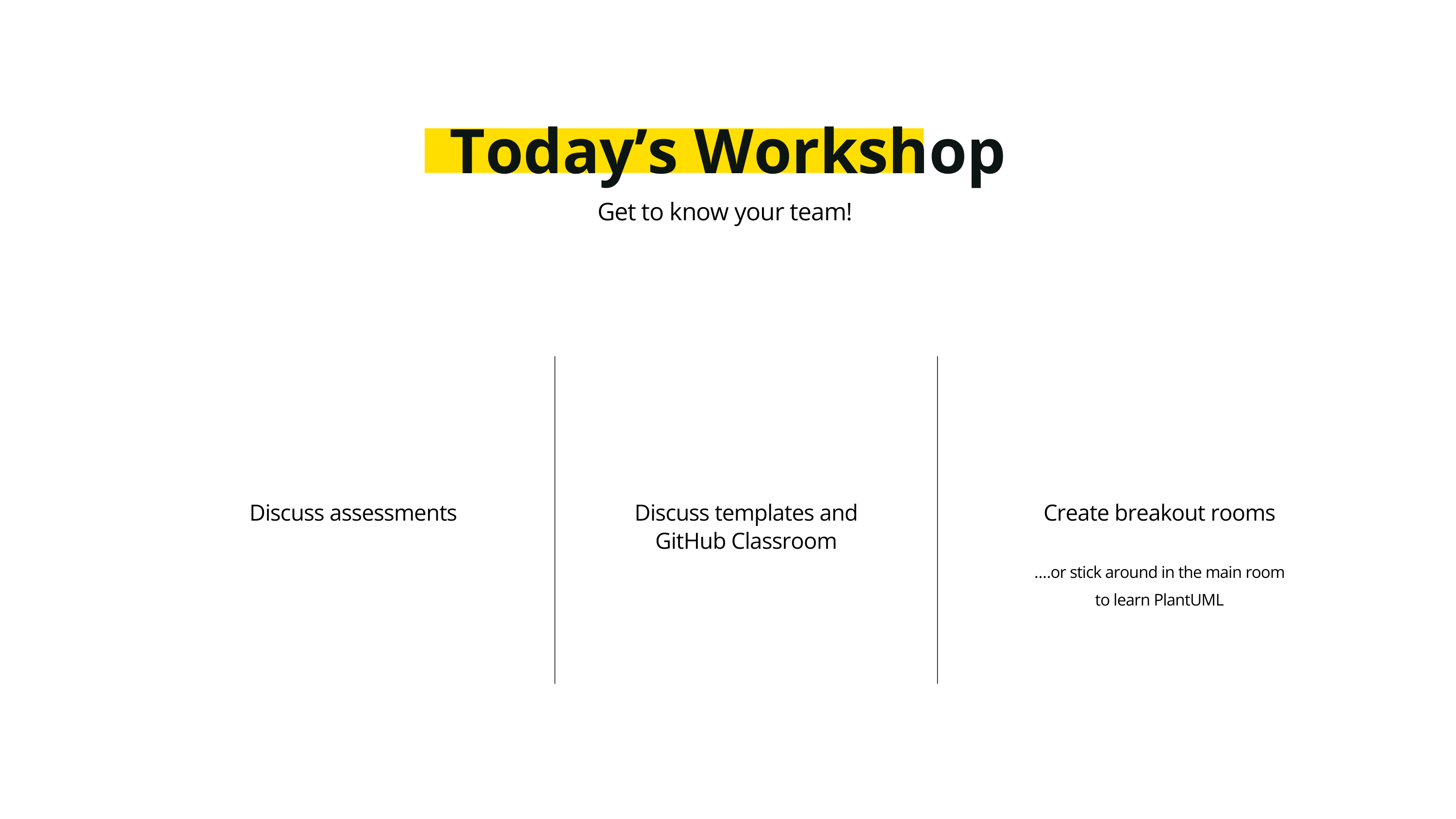

Today’s Workshop

Get to know your team!
Discuss assessments
Discuss templates and GitHub Classroom

Create breakout rooms

….or stick around in the main room to learn PlantUML